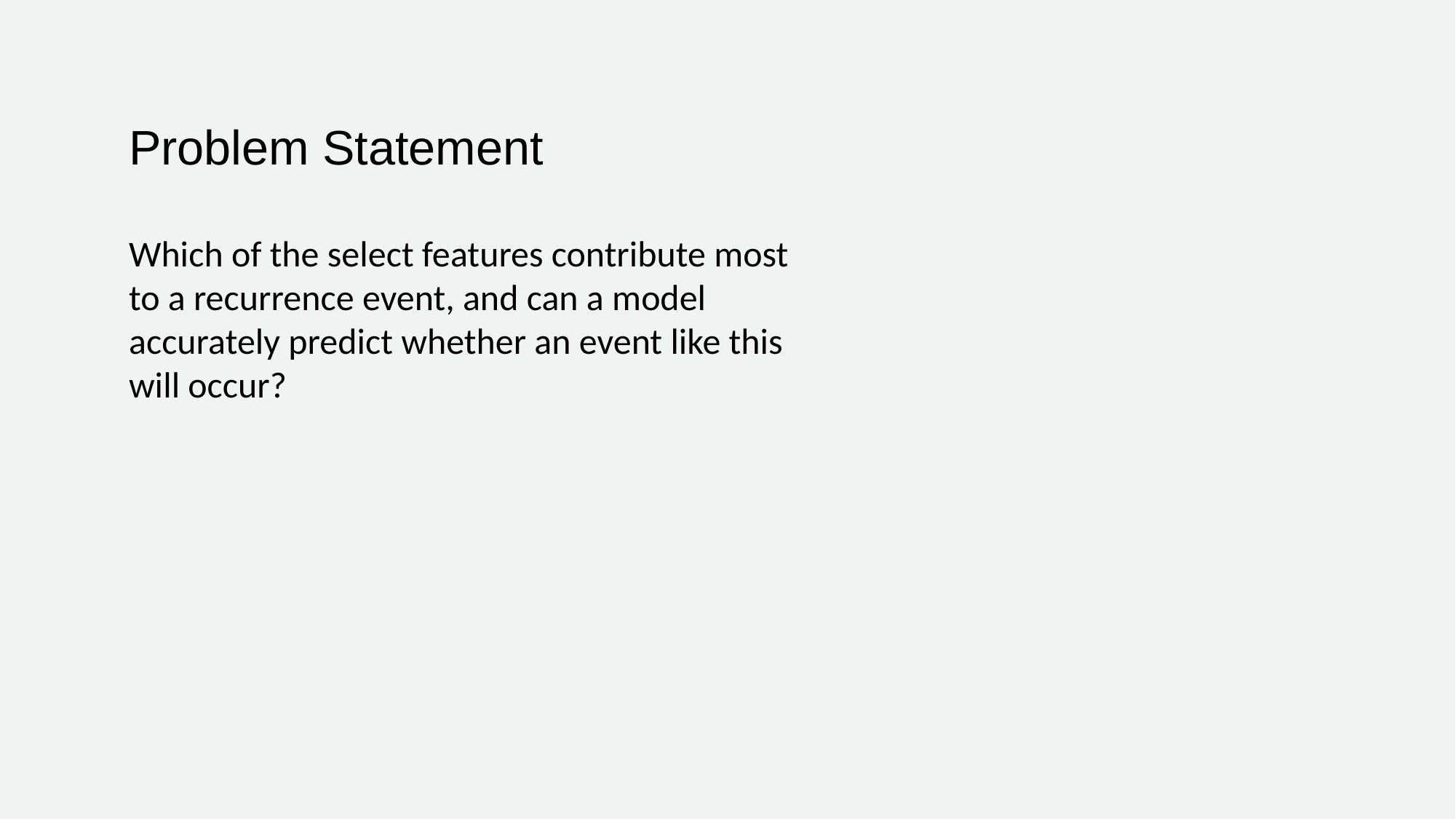

# Problem Statement
Which of the select features contribute most to a recurrence event, and can a model accurately predict whether an event like this will occur?